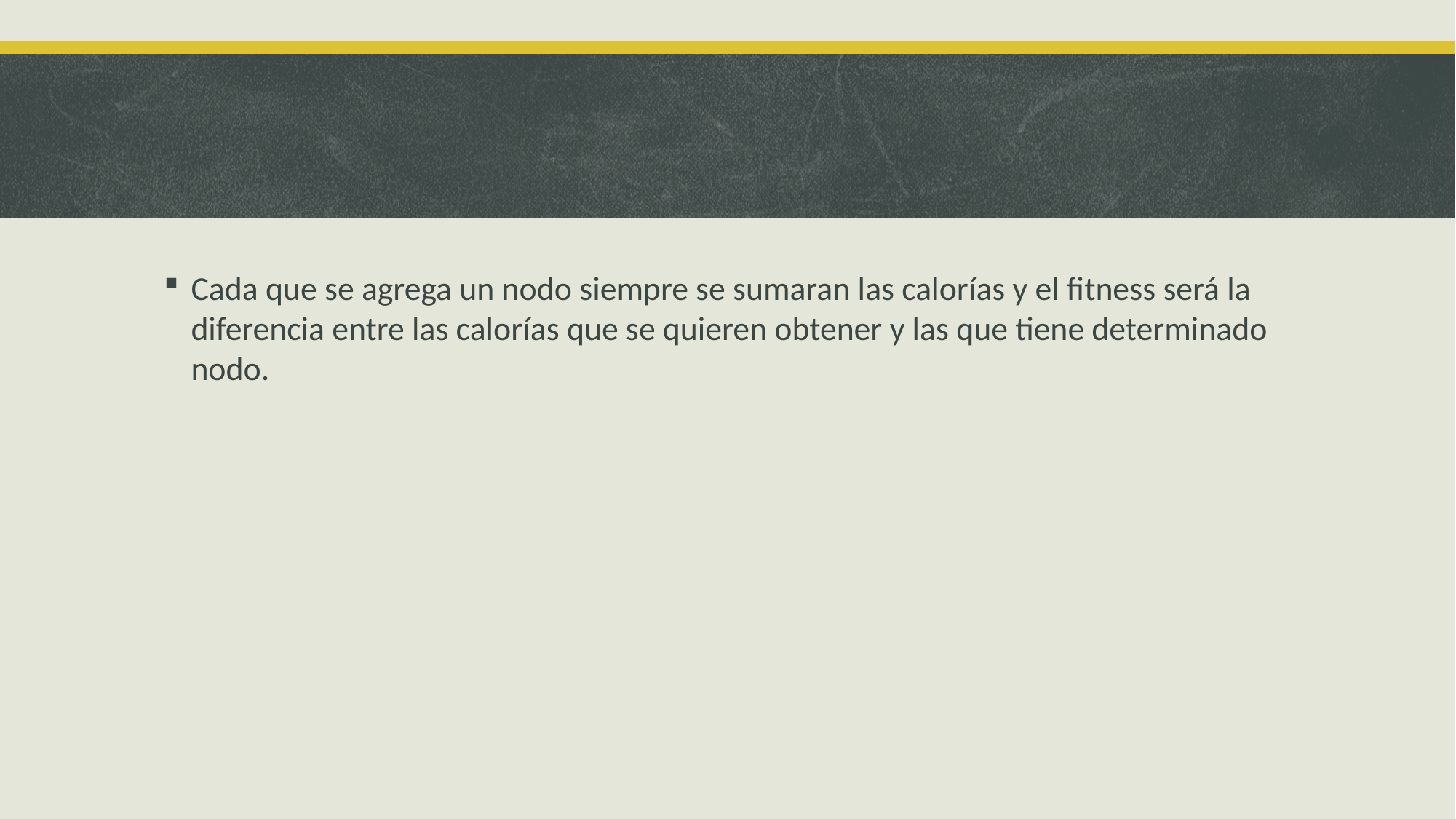

#
Cada que se agrega un nodo siempre se sumaran las calorías y el fitness será la diferencia entre las calorías que se quieren obtener y las que tiene determinado nodo.